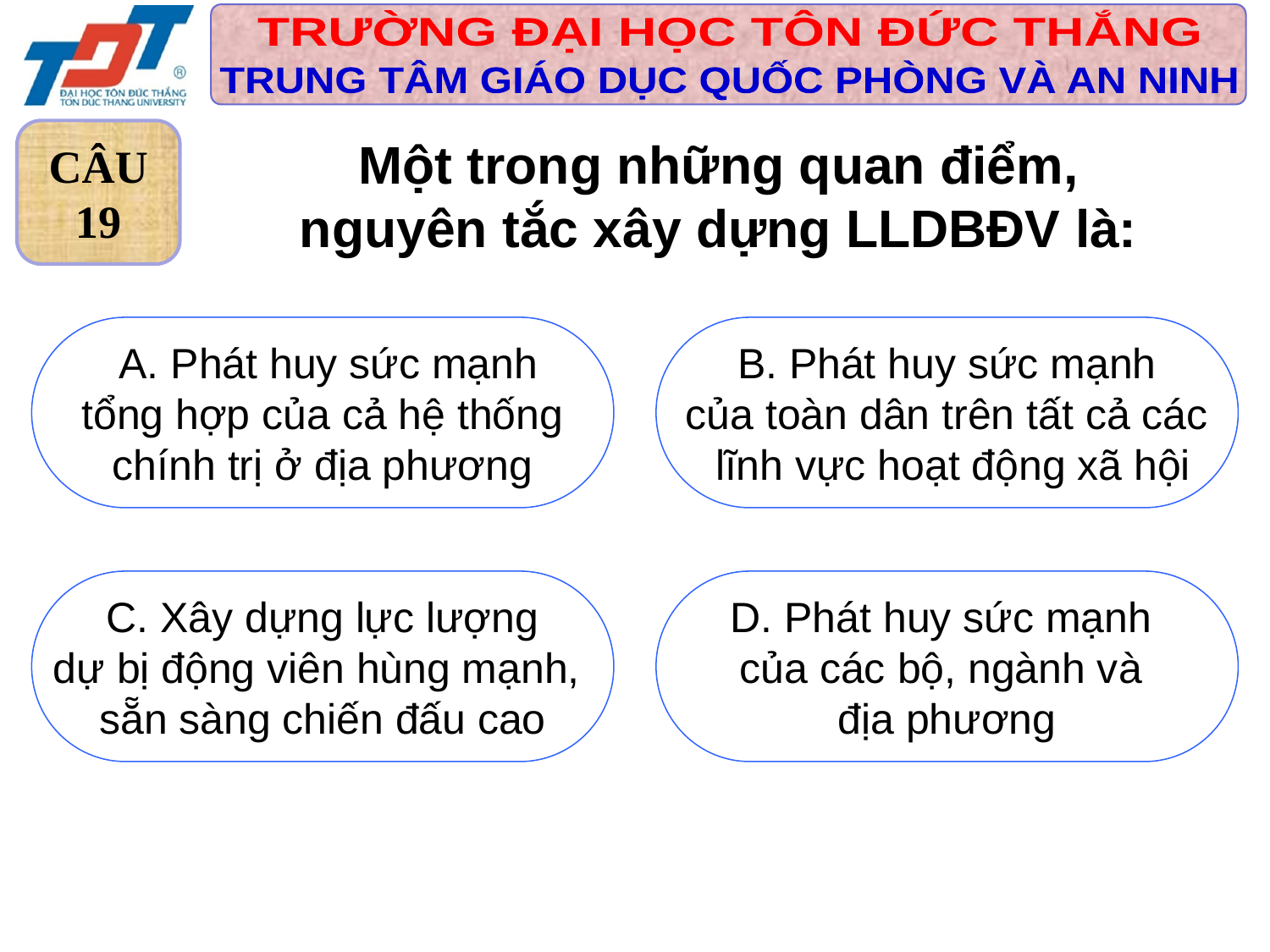

CÂU
19
Một trong những quan điểm,
nguyên tắc xây dựng LLDBĐV là:
 A. Phát huy sức mạnh
 tổng hợp của cả hệ thống
chính trị ở địa phương
 B. Phát huy sức mạnh
của toàn dân trên tất cả các
 lĩnh vực hoạt động xã hội
 C. Xây dựng lực lượng
dự bị động viên hùng mạnh,
sẵn sàng chiến đấu cao
D. Phát huy sức mạnh
của các bộ, ngành và
địa phương